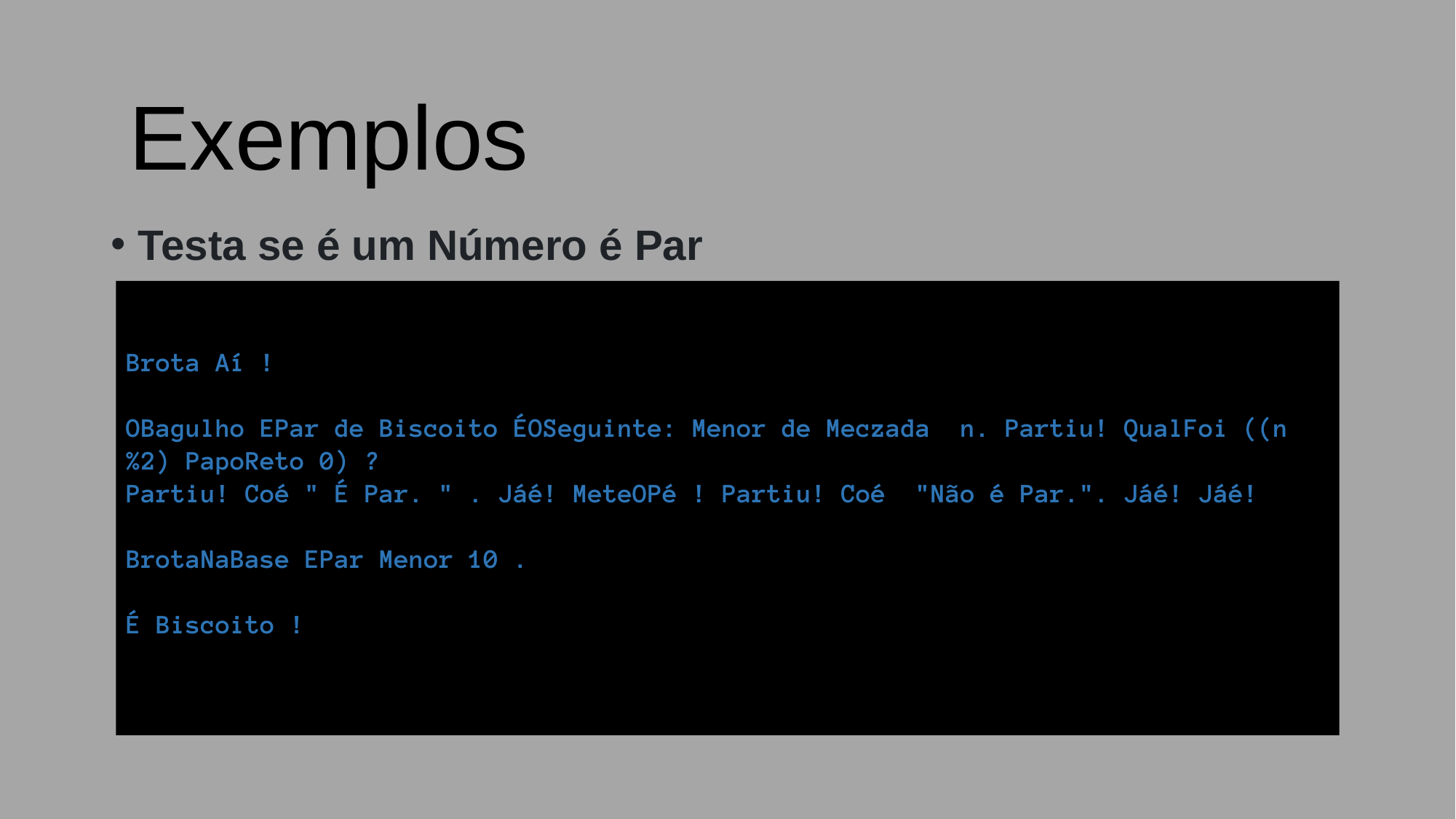

Exemplos
Testa se é um Número é Par
Brota Aí !

OBagulho EPar de Biscoito ÉOSeguinte: Menor de Meczada  n. Partiu! QualFoi ((n%2) PapoReto 0) ?
Partiu! Coé " É Par. " . Jáé! MeteOPé ! Partiu! Coé  "Não é Par.". Jáé! Jáé!

BrotaNaBase EPar Menor 10 .

É Biscoito !